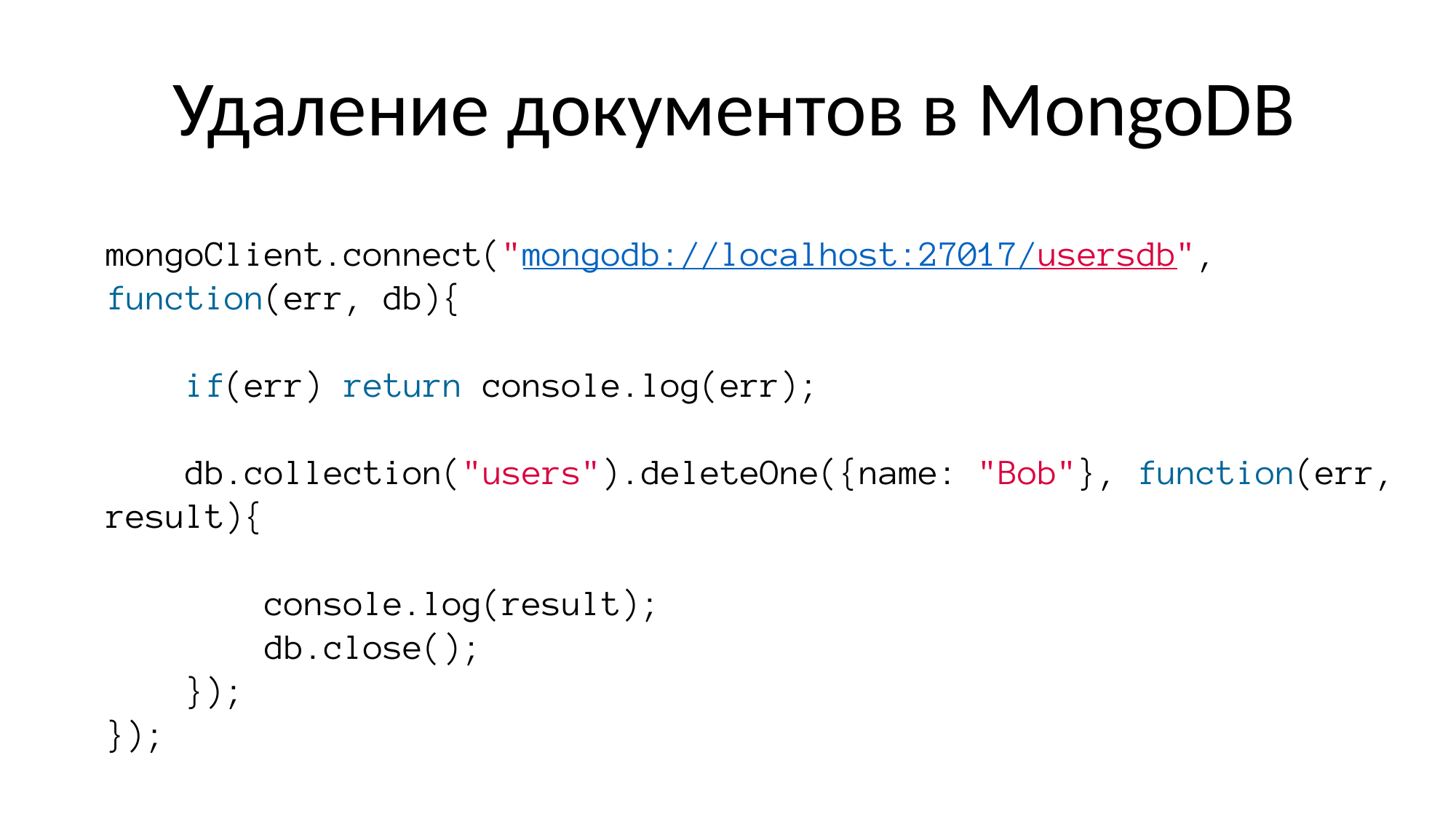

Удаление документов в MongoDB
mongoClient.connect("mongodb://localhost:27017/usersdb", function(err, db){

    if(err) return console.log(err);

    db.collection("users").deleteOne({name: "Bob"}, function(err, result){

        console.log(result);
        db.close();
    });
});